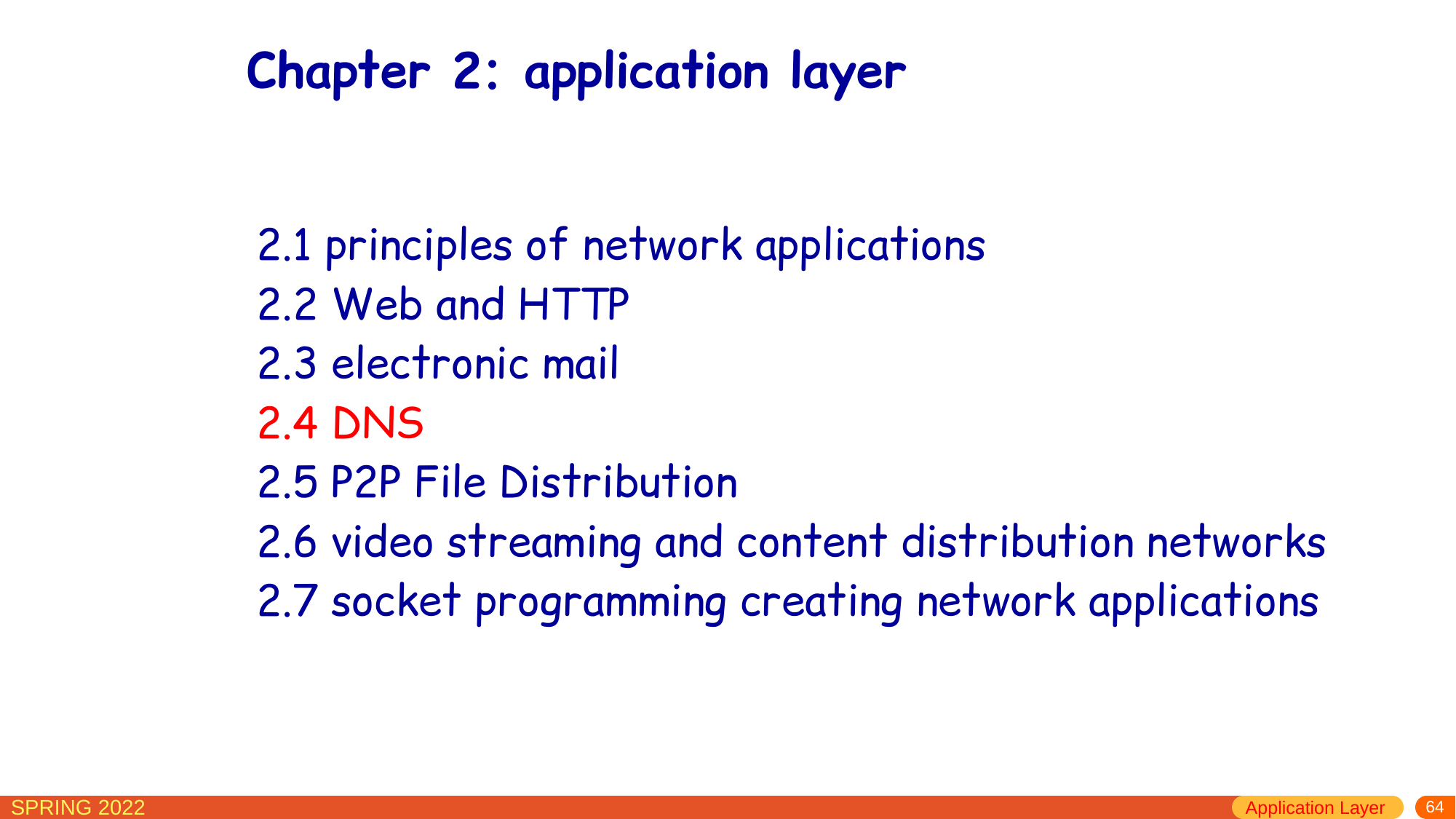

Chapter 2: application layer
2.1 principles of network applications
2.2 Web and HTTP
2.3 electronic mail
2.4 DNS
2.5 P2P File Distribution
2.6 video streaming and content distribution networks
2.7 socket programming creating network applications
Application Layer